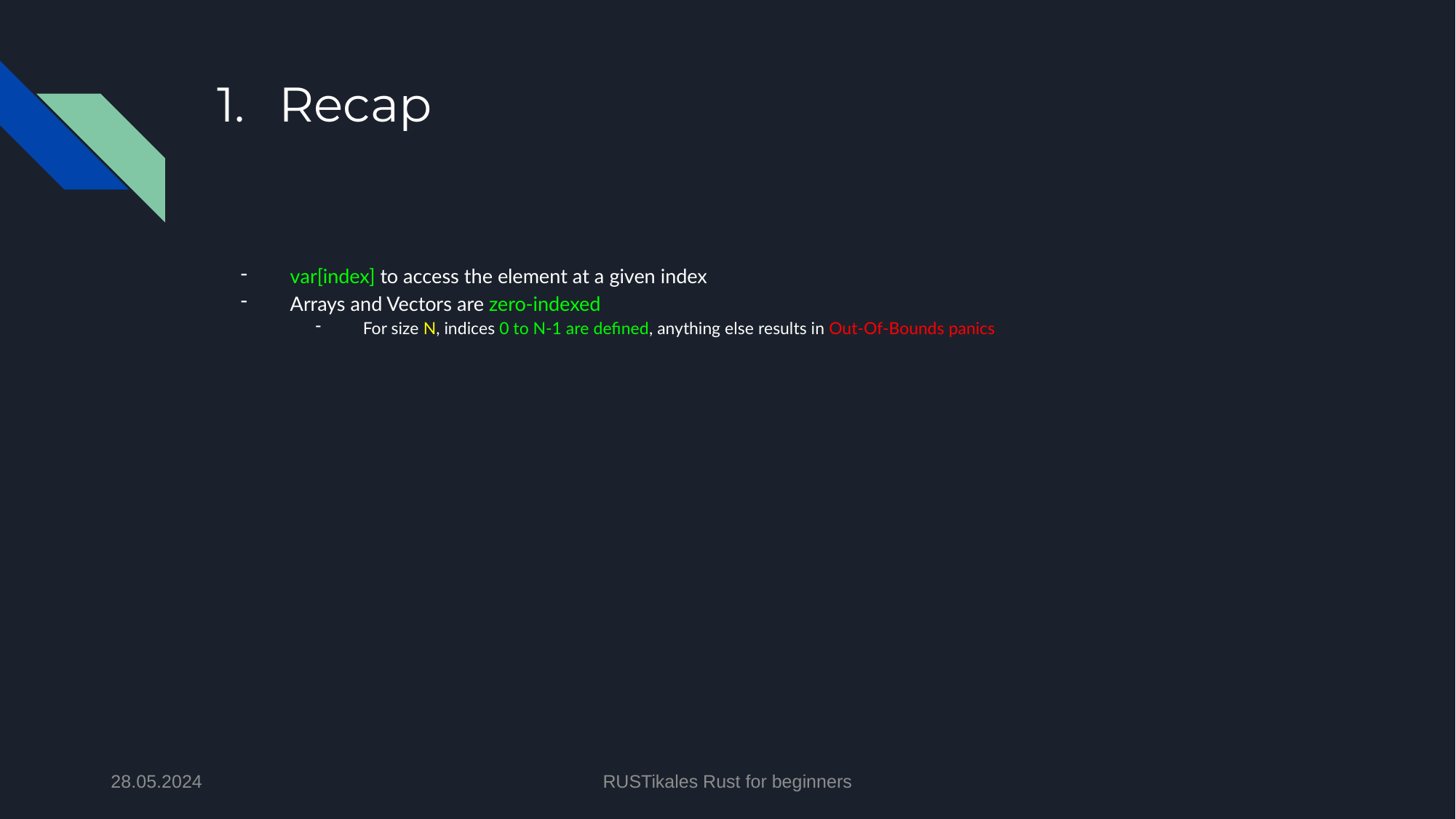

# Recap
var[index] to access the element at a given index
Arrays and Vectors are zero-indexed
For size N, indices 0 to N-1 are defined, anything else results in Out-Of-Bounds panics
28.05.2024
RUSTikales Rust for beginners